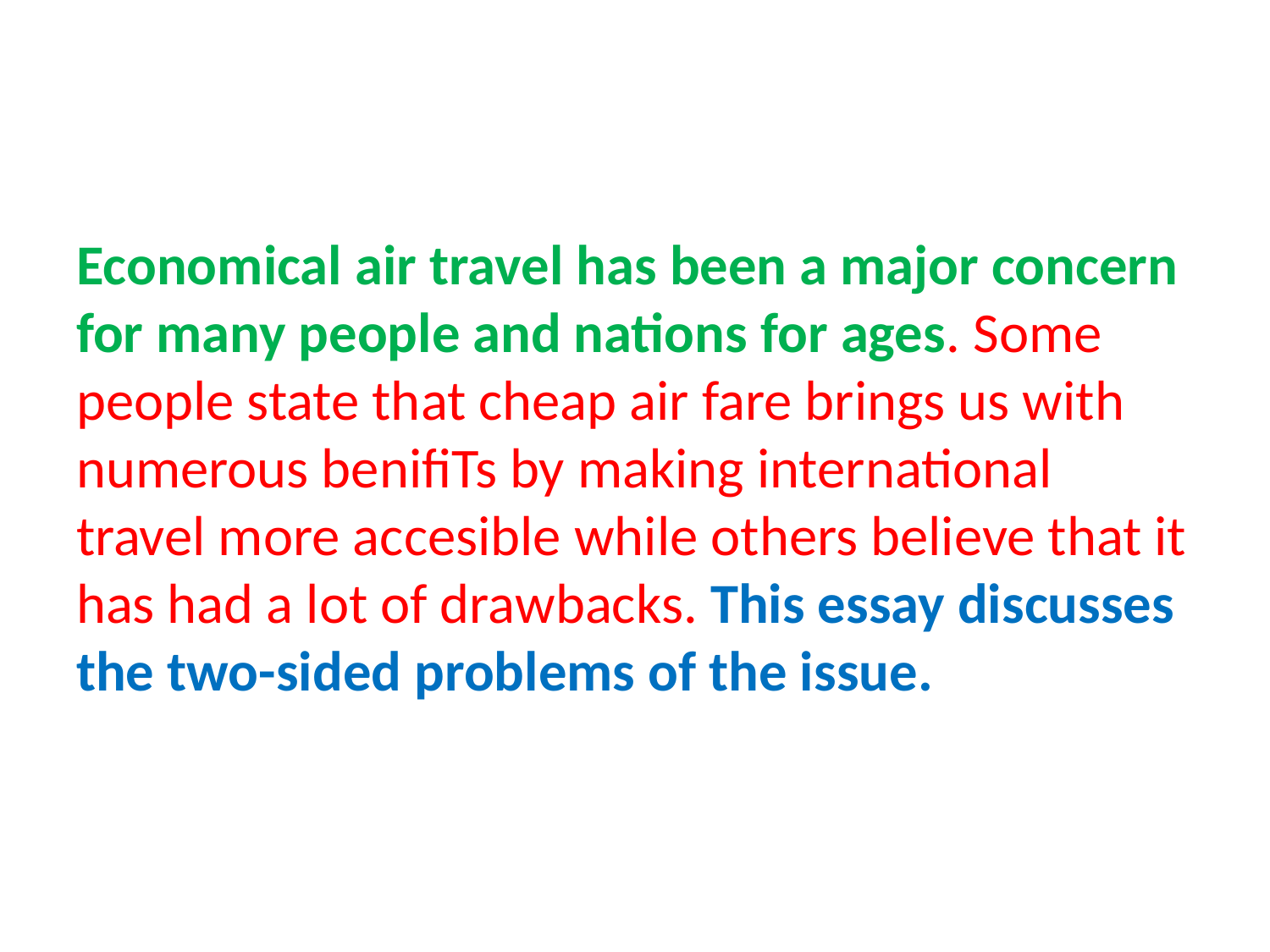

#
Economical air travel has been a major concern for many people and nations for ages. Some people state that cheap air fare brings us with numerous benifiTs by making international travel more accesible while others believe that it has had a lot of drawbacks. This essay discusses the two-sided problems of the issue.